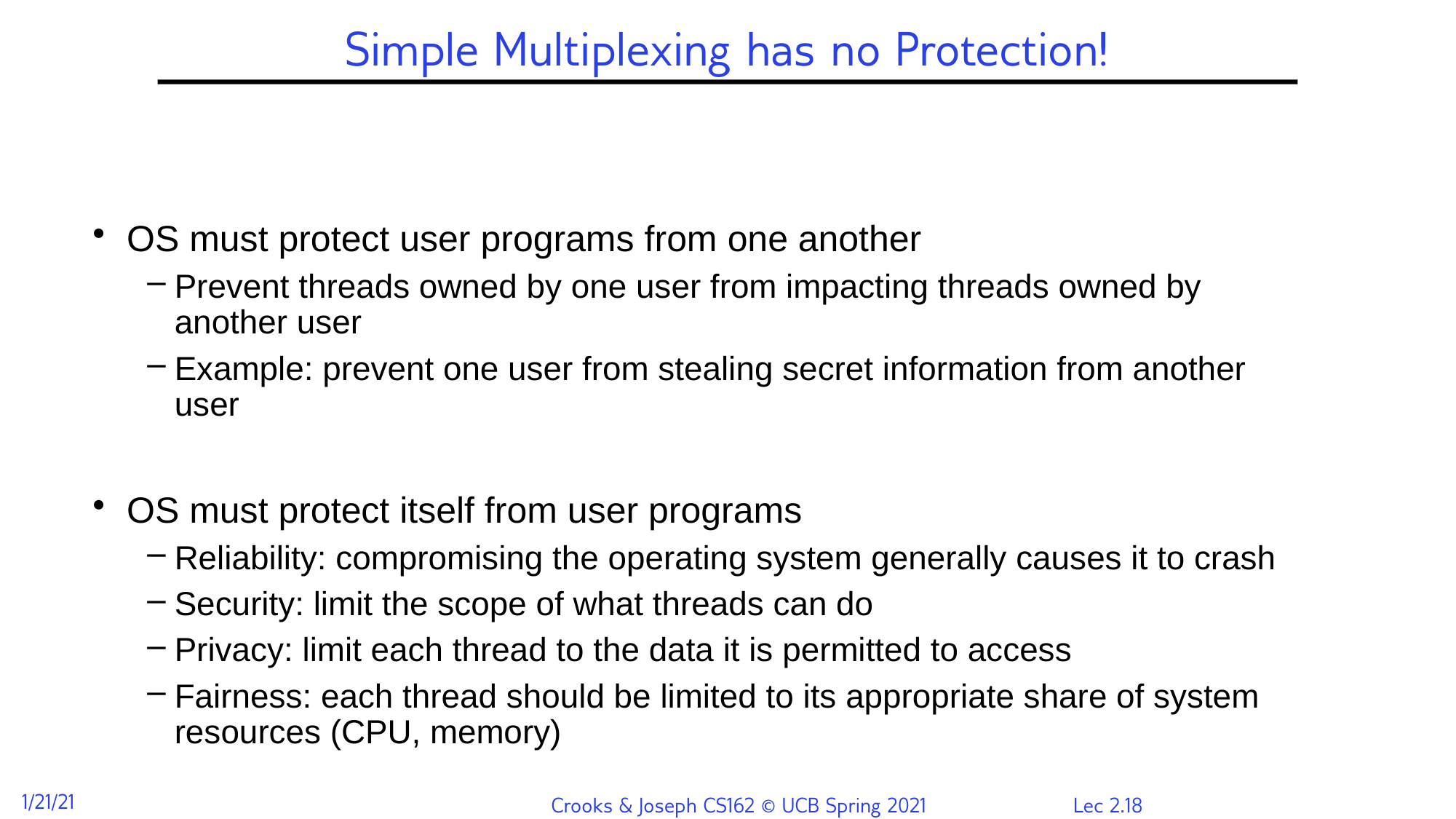

# Simple Multiplexing has no Protection!

OS must protect user programs from one another
Prevent threads owned by one user from impacting threads owned by another user
Example: prevent one user from stealing secret information from another user

OS must protect itself from user programs
Reliability: compromising the operating system generally causes it to crash
Security: limit the scope of what threads can do
Privacy: limit each thread to the data it is permitted to access
Fairness: each thread should be limited to its appropriate share of system resources (CPU, memory)